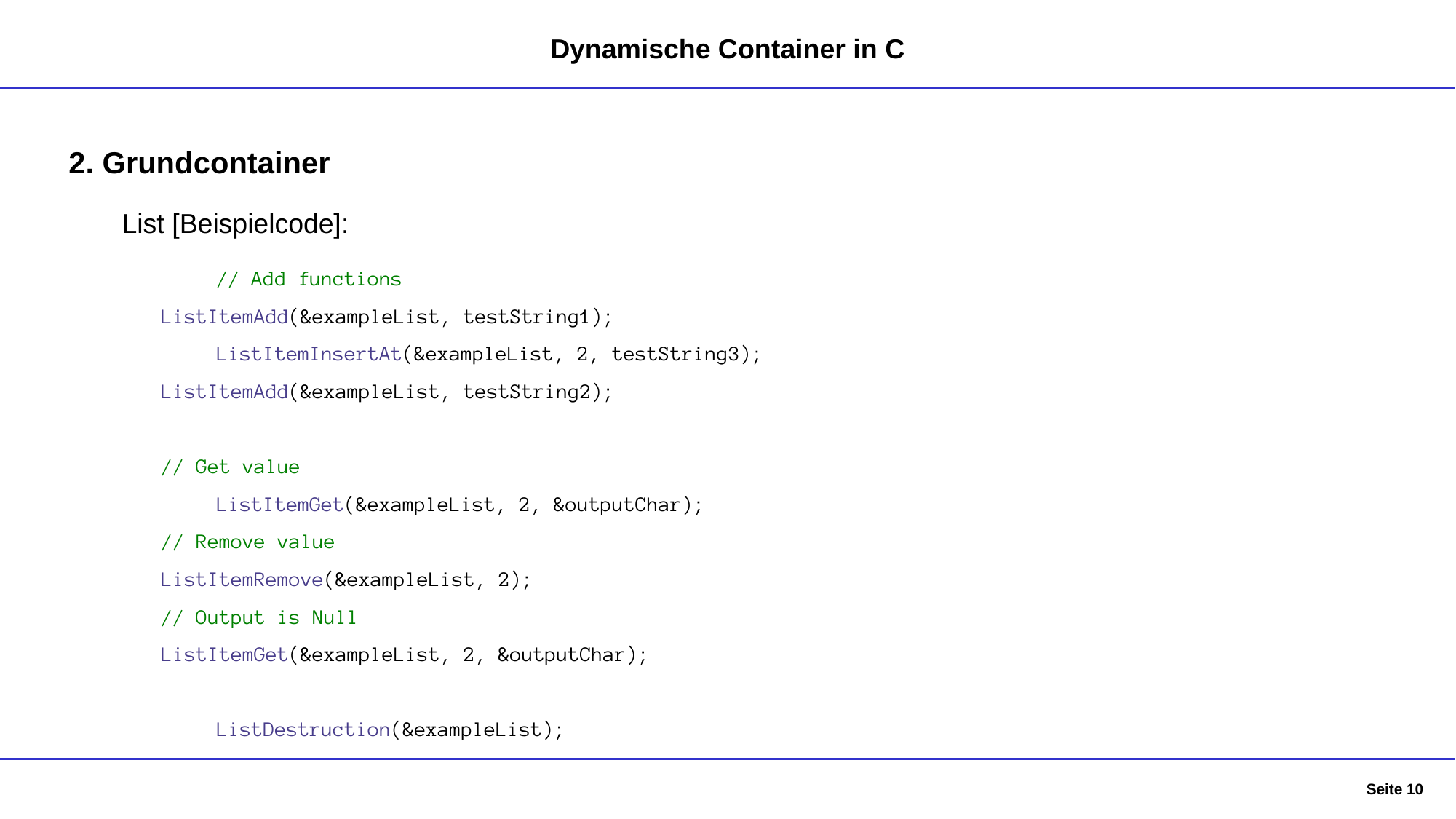

Dynamische Container in C
2. Grundcontainer

List [Beispielcode]:
	// Add functions
ListItemAdd(&exampleList, testString1);
	ListItemInsertAt(&exampleList, 2, testString3);
ListItemAdd(&exampleList, testString2);

// Get value
	ListItemGet(&exampleList, 2, &outputChar);
// Remove value
ListItemRemove(&exampleList, 2);
// Output is Null
ListItemGet(&exampleList, 2, &outputChar);

	ListDestruction(&exampleList);
Seite 10